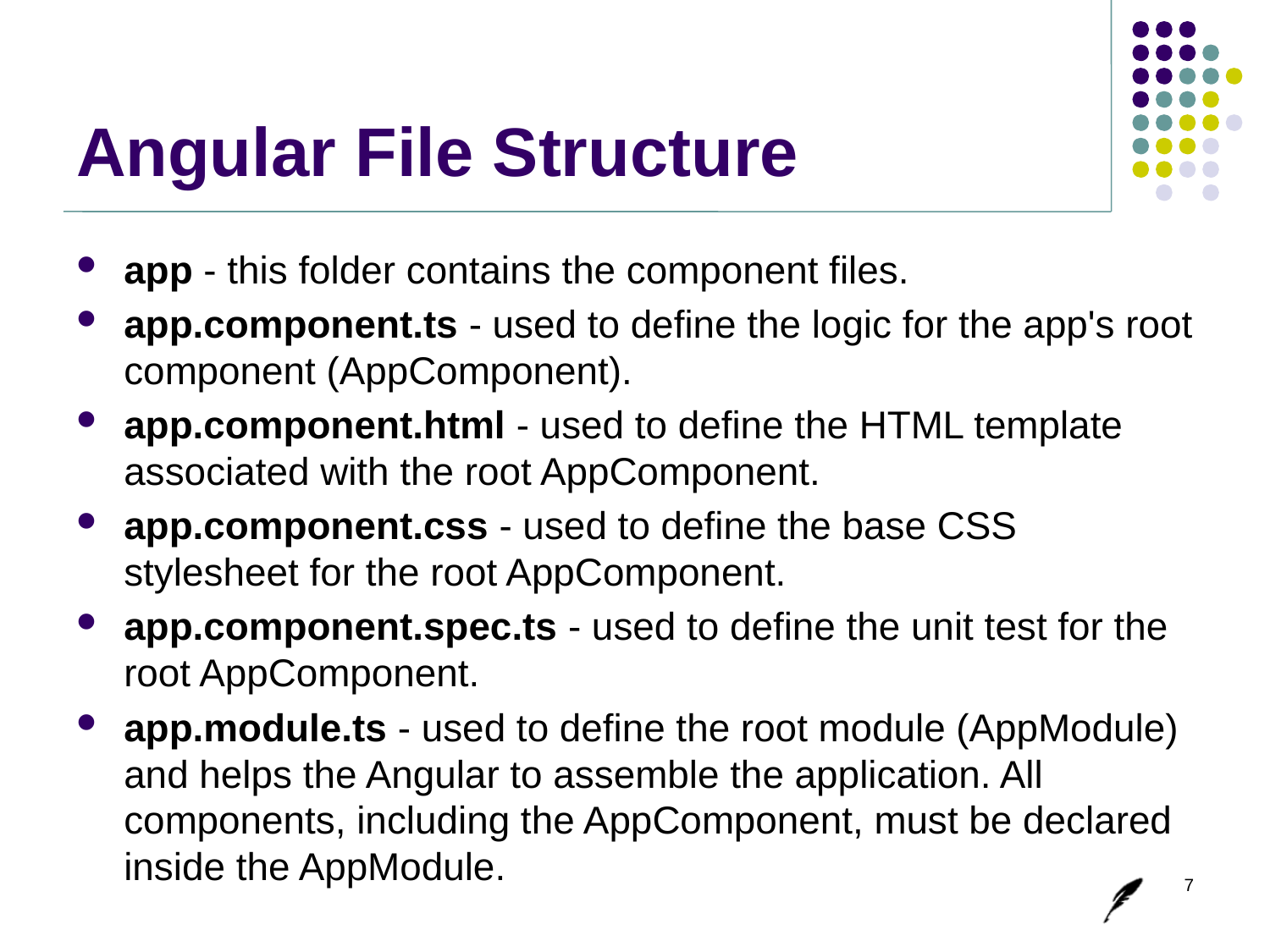

# Angular File Structure
app - this folder contains the component files.
app.component.ts - used to define the logic for the app's root component (AppComponent).
app.component.html - used to define the HTML template associated with the root AppComponent.
app.component.css - used to define the base CSS stylesheet for the root AppComponent.
app.component.spec.ts - used to define the unit test for the root AppComponent.
app.module.ts - used to define the root module (AppModule) and helps the Angular to assemble the application. All components, including the AppComponent, must be declared inside the AppModule.

7